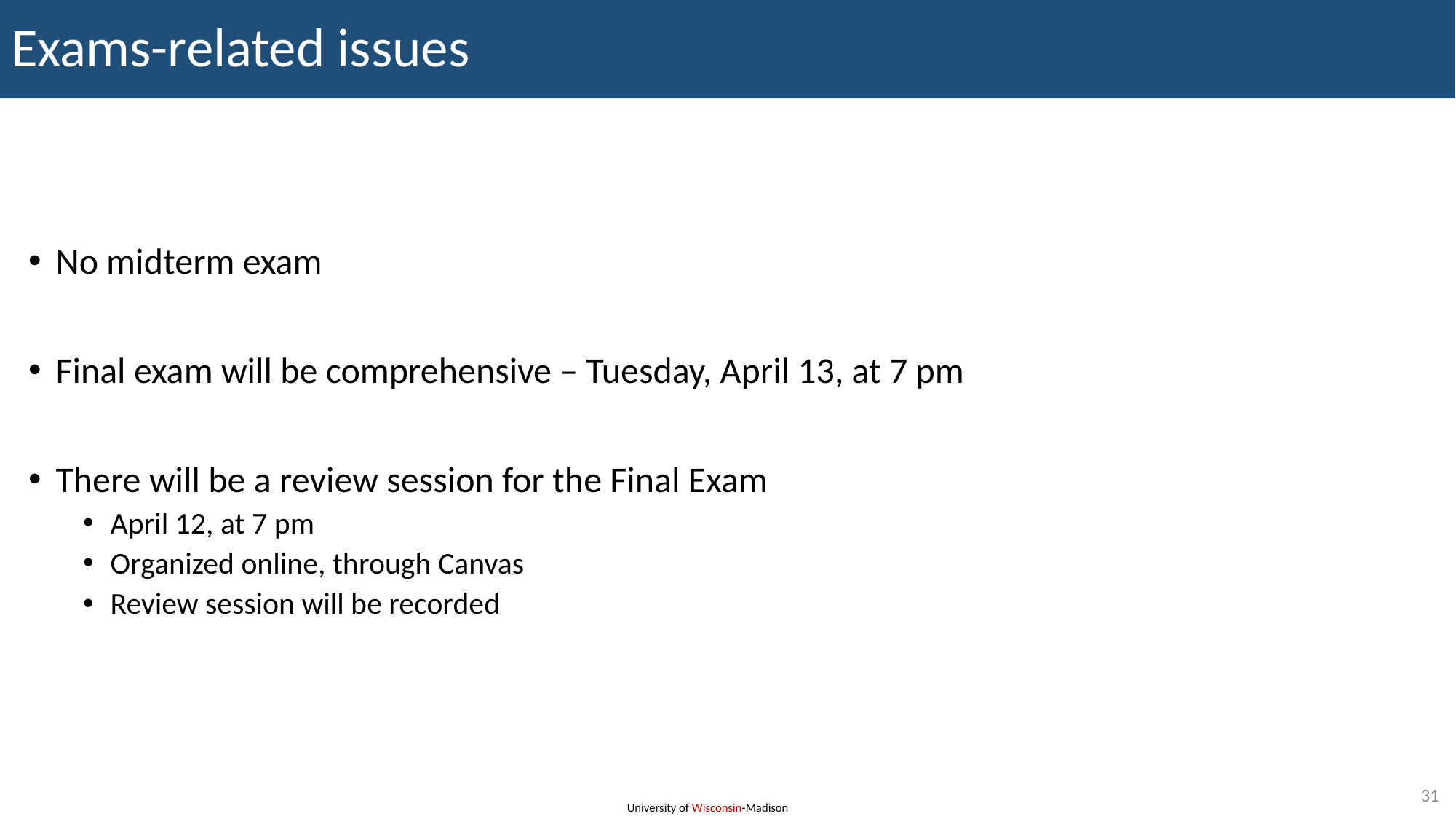

# Exams-related issues

No midterm exam

Final exam will be comprehensive – Tuesday, April 13, at 7 pm

There will be a review session for the Final Exam
April 12, at 7 pm
Organized online, through Canvas
Review session will be recorded

31